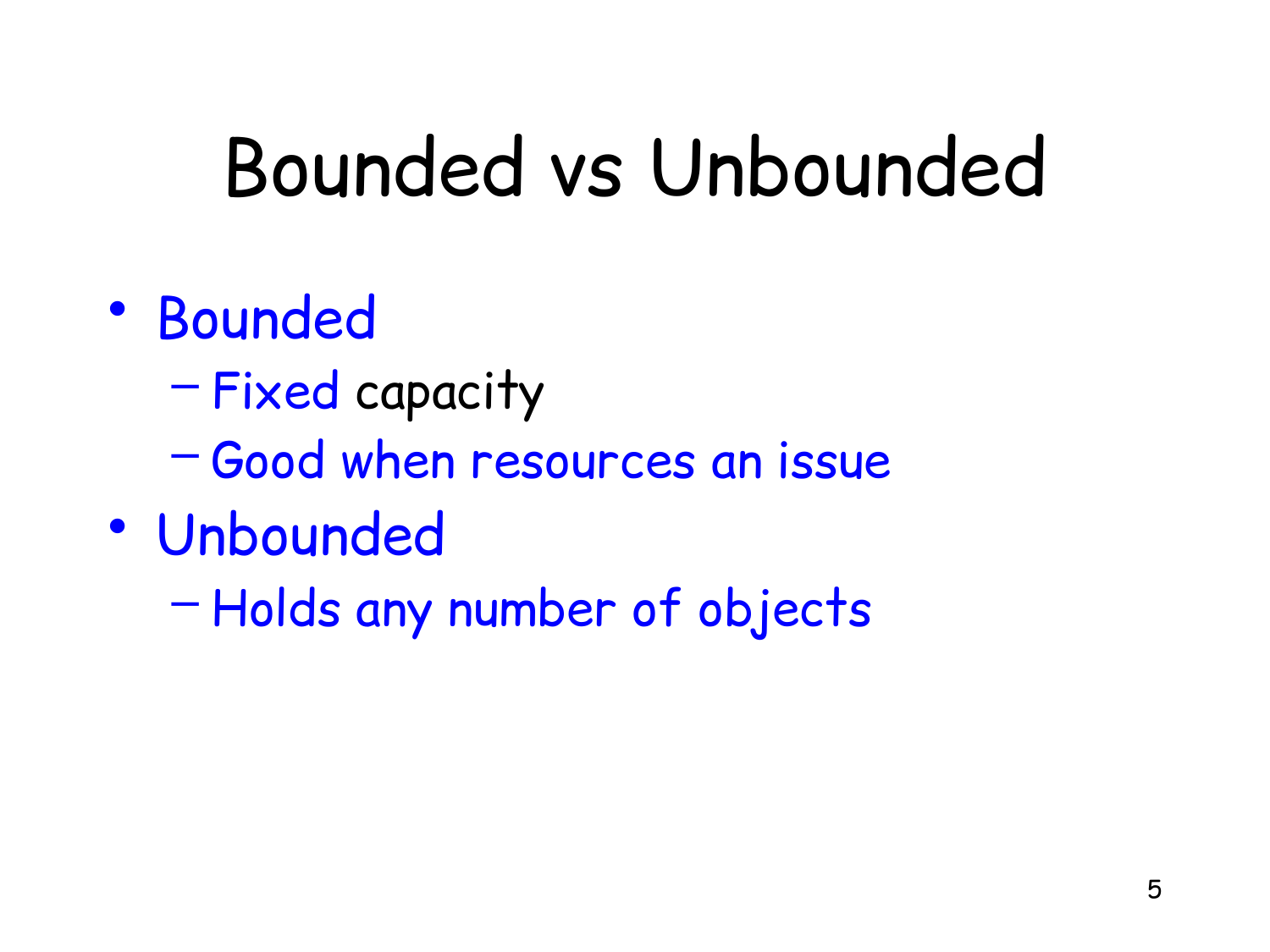

# Bounded vs Unbounded
Bounded
Fixed capacity
Good when resources an issue
Unbounded
Holds any number of objects
5